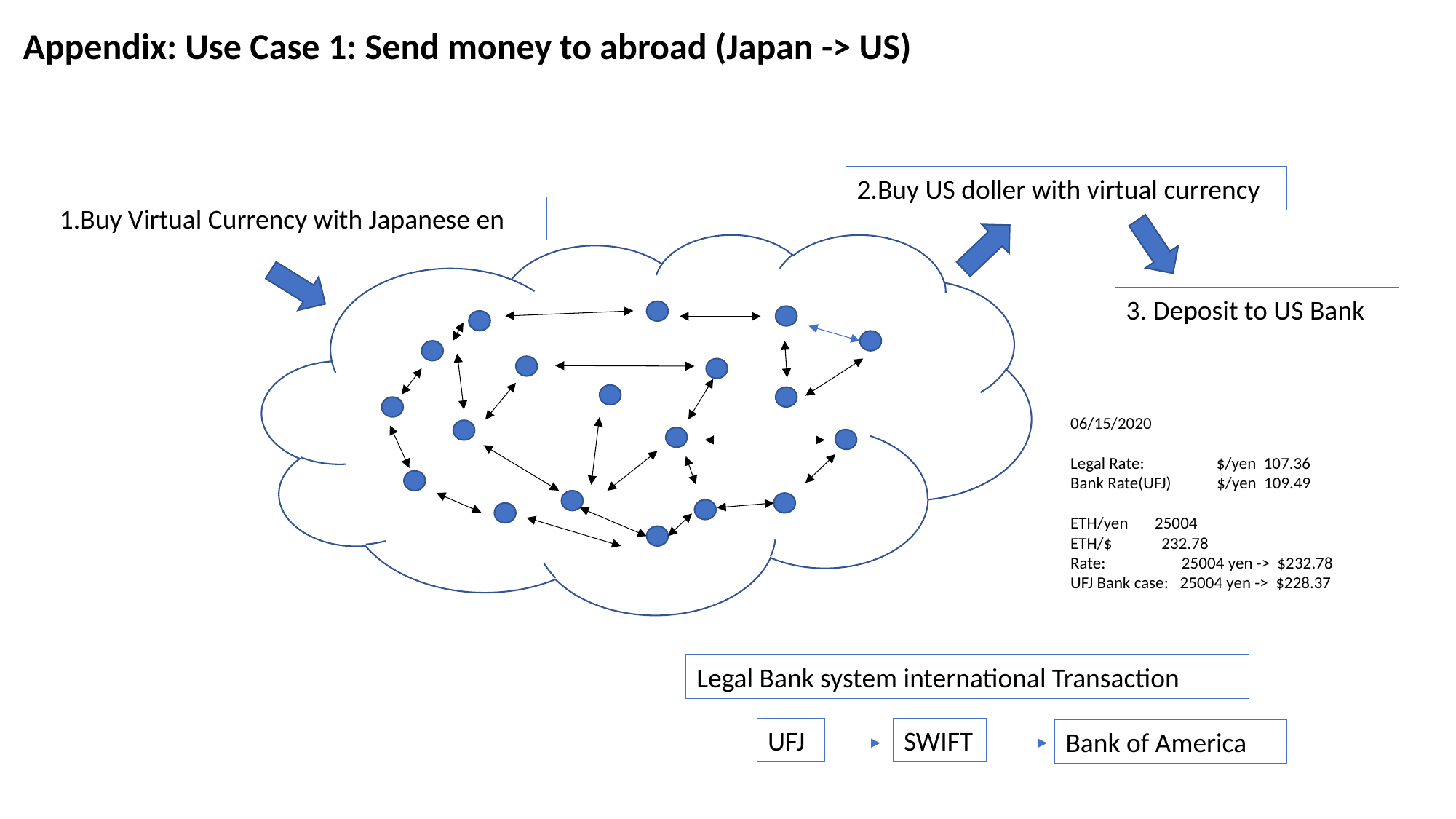

Appendix: Use Case 1: Send money to abroad (Japan -> US)
2.Buy US doller with virtual currency
1.Buy Virtual Currency with Japanese en

3. Deposit to US Bank

06/15/2020

Legal Rate:                   $/yen  107.36
Bank Rate(UFJ)            $/yen  109.49

ETH/yen       25004
ETH/$             232.78
Rate:                    25004 yen ->  $232.78
UFJ Bank case:   25004 yen ->  $228.37

Legal Bank system international Transaction
SWIFT
UFJ
Bank of America